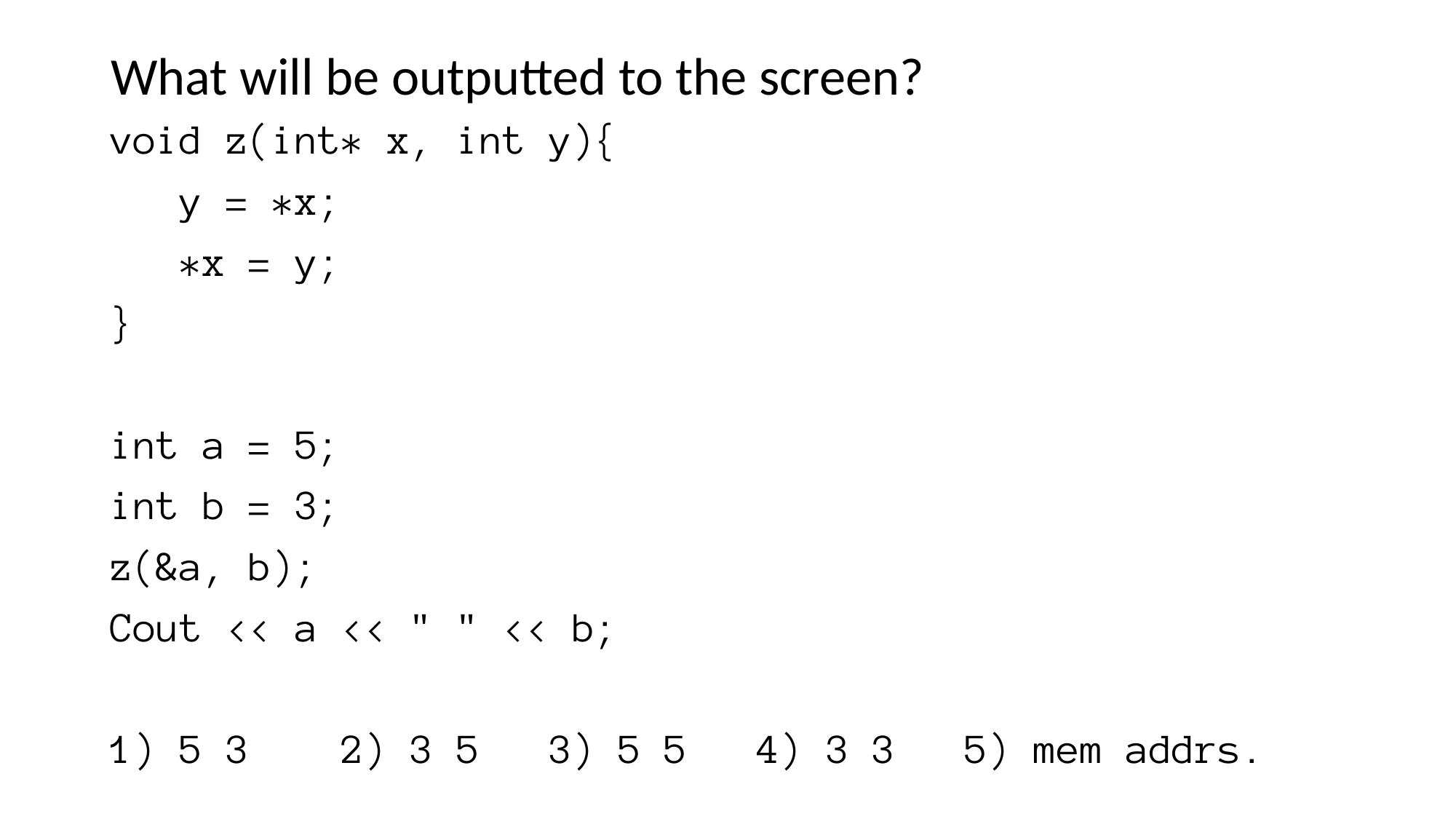

# What will be outputted to the screen?
void z(int* x, int y){
   y = *x;
   *x = y;
}

int a = 5;
int b = 3;
z(&a, b);
Cout << a << " " << b;

1) 5 3    2) 3 5   3) 5 5   4) 3 3   5) mem addrs.